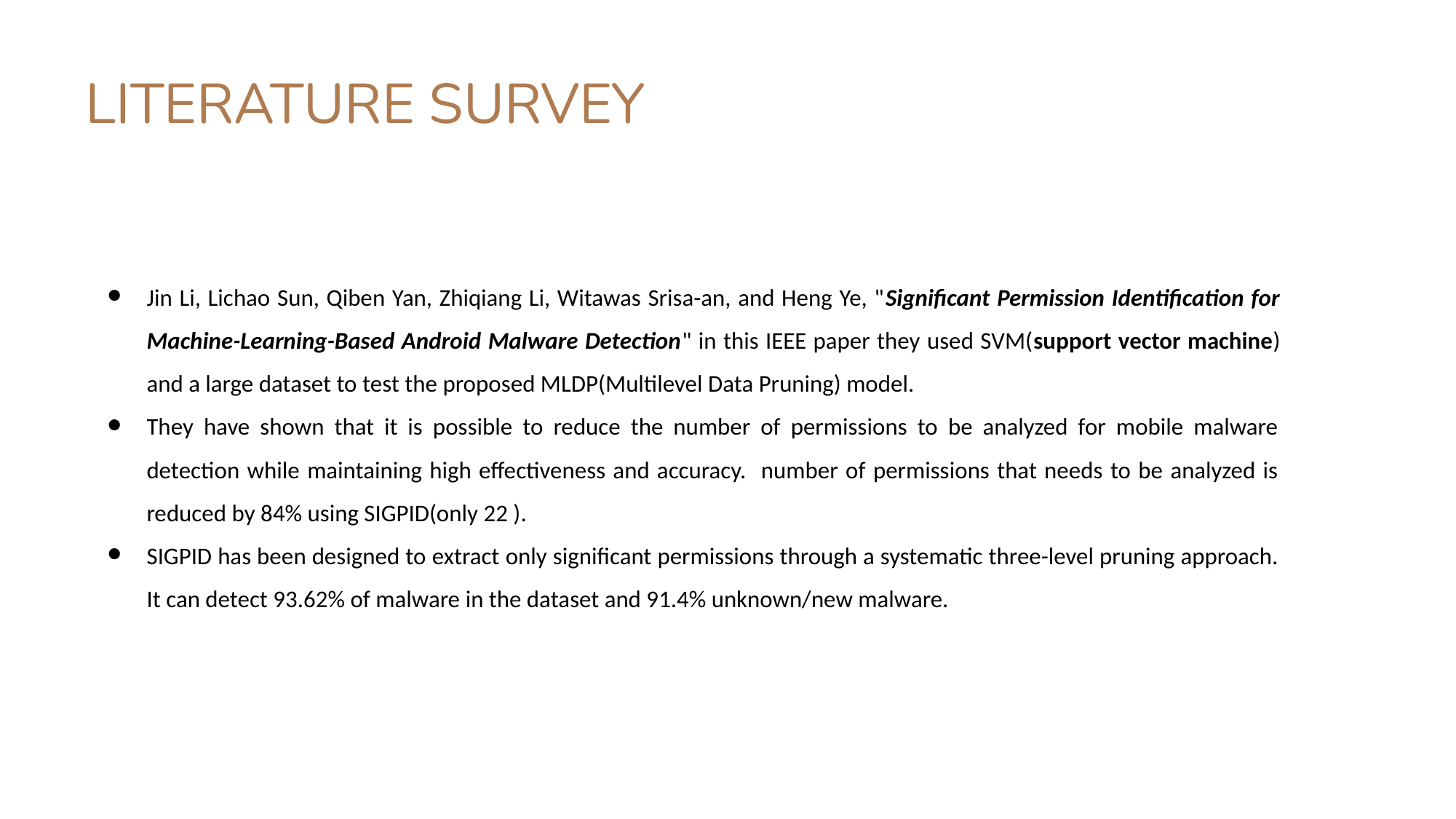

# LITERATURE SURVEY

Jin Li, Lichao Sun, Qiben Yan, Zhiqiang Li, Witawas Srisa-an, and Heng Ye, "Significant Permission Identification for Machine-Learning-Based Android Malware Detection" in this IEEE paper they used SVM(support vector machine) and a large dataset to test the proposed MLDP(Multilevel Data Pruning) model.
They have shown that it is possible to reduce the number of permissions to be analyzed for mobile malware detection while maintaining high effectiveness and accuracy.  number of permissions that needs to be analyzed is reduced by 84% using SIGPID(only 22 ).
SIGPID has been designed to extract only significant permissions through a systematic three-level pruning approach. It can detect 93.62% of malware in the dataset and 91.4% unknown/new malware.